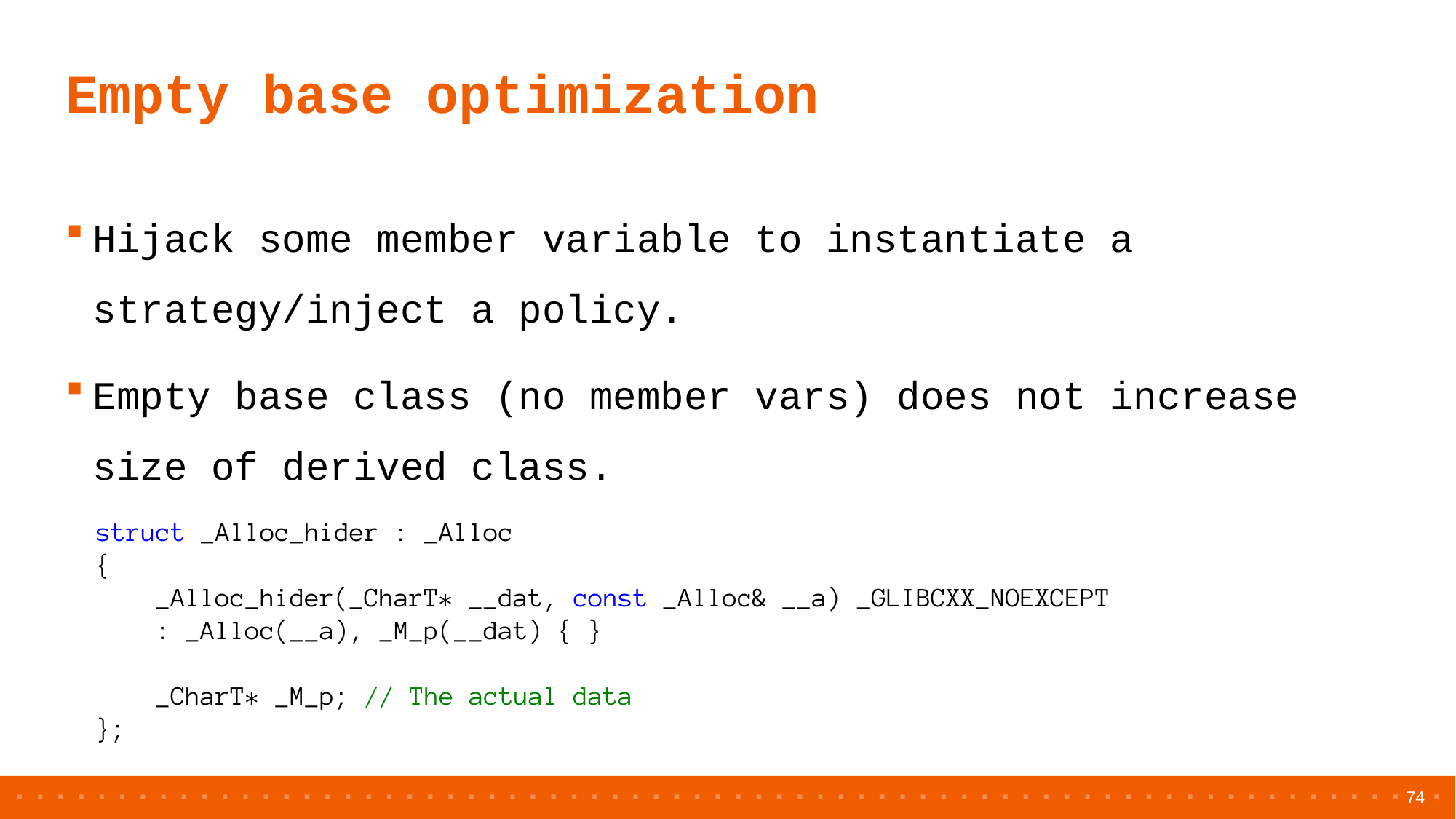

# Empty base optimization
Hijack some member variable to instantiate a strategy/inject a policy.
Empty base class (no member vars) does not increase size of derived class.
struct _Alloc_hider : _Alloc
{
    _Alloc_hider(_CharT* __dat, const _Alloc& __a) _GLIBCXX_NOEXCEPT
    : _Alloc(__a), _M_p(__dat) { }
    _CharT* _M_p; // The actual data
};
74